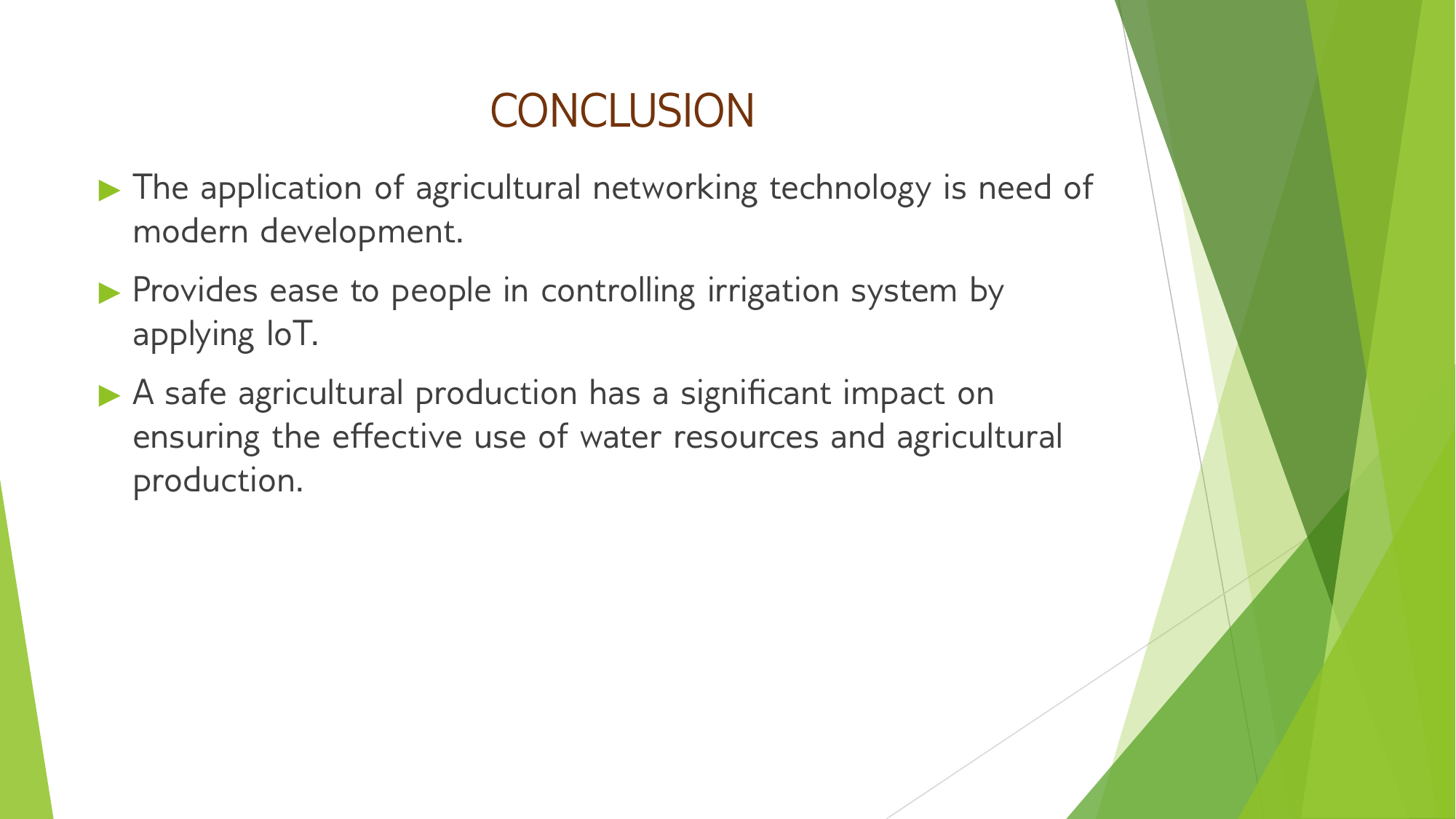

# CONCLUSION
The application of agricultural networking technology is need of modern development.
Provides ease to people in controlling irrigation system by applying IoT.
A safe agricultural production has a significant impact on ensuring the effective use of water resources and agricultural production.